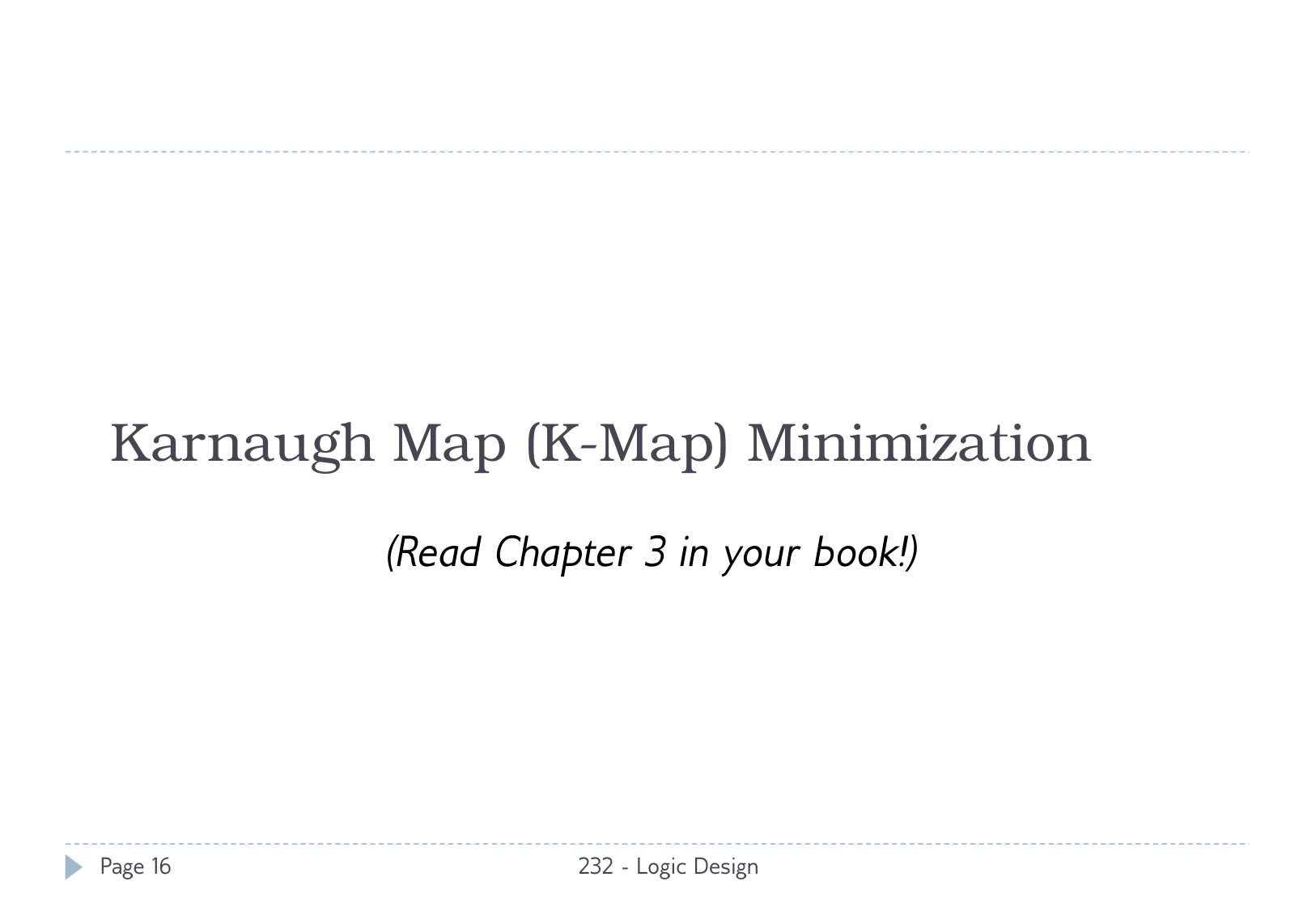

# Karnaugh Map (K-Map) Minimization
(Read Chapter 3 in your book!)
Page 16
232 - Logic Design